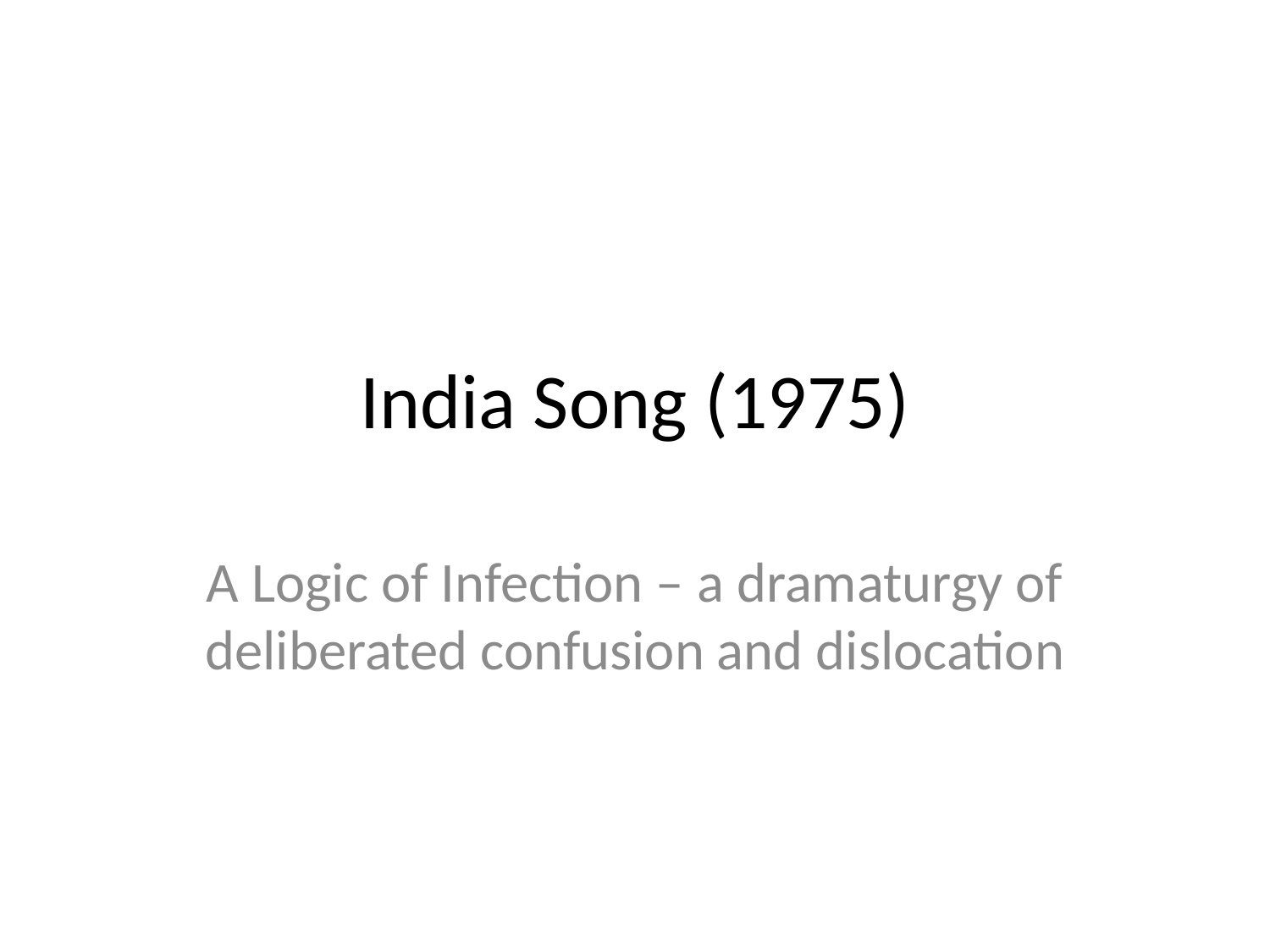

# India Song (1975)
A Logic of Infection – a dramaturgy of deliberated confusion and dislocation